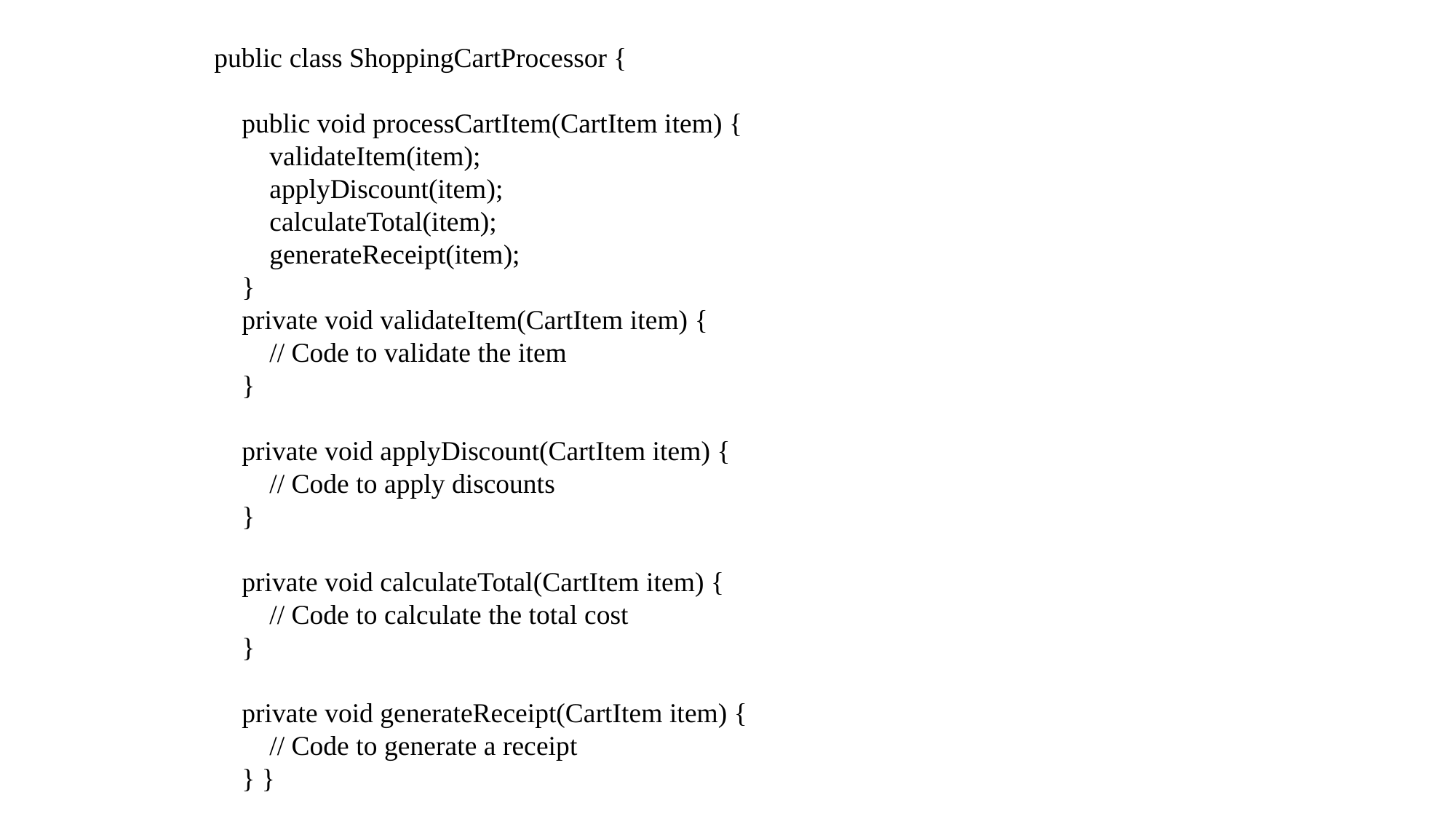

public class ShoppingCartProcessor {

    public void processCartItem(CartItem item) {
        validateItem(item);
        applyDiscount(item);
        calculateTotal(item);
        generateReceipt(item);
    }
    private void validateItem(CartItem item) {
        // Code to validate the item
    }

    private void applyDiscount(CartItem item) {
        // Code to apply discounts
    }

    private void calculateTotal(CartItem item) {
        // Code to calculate the total cost
    }

    private void generateReceipt(CartItem item) {
        // Code to generate a receipt
    } }